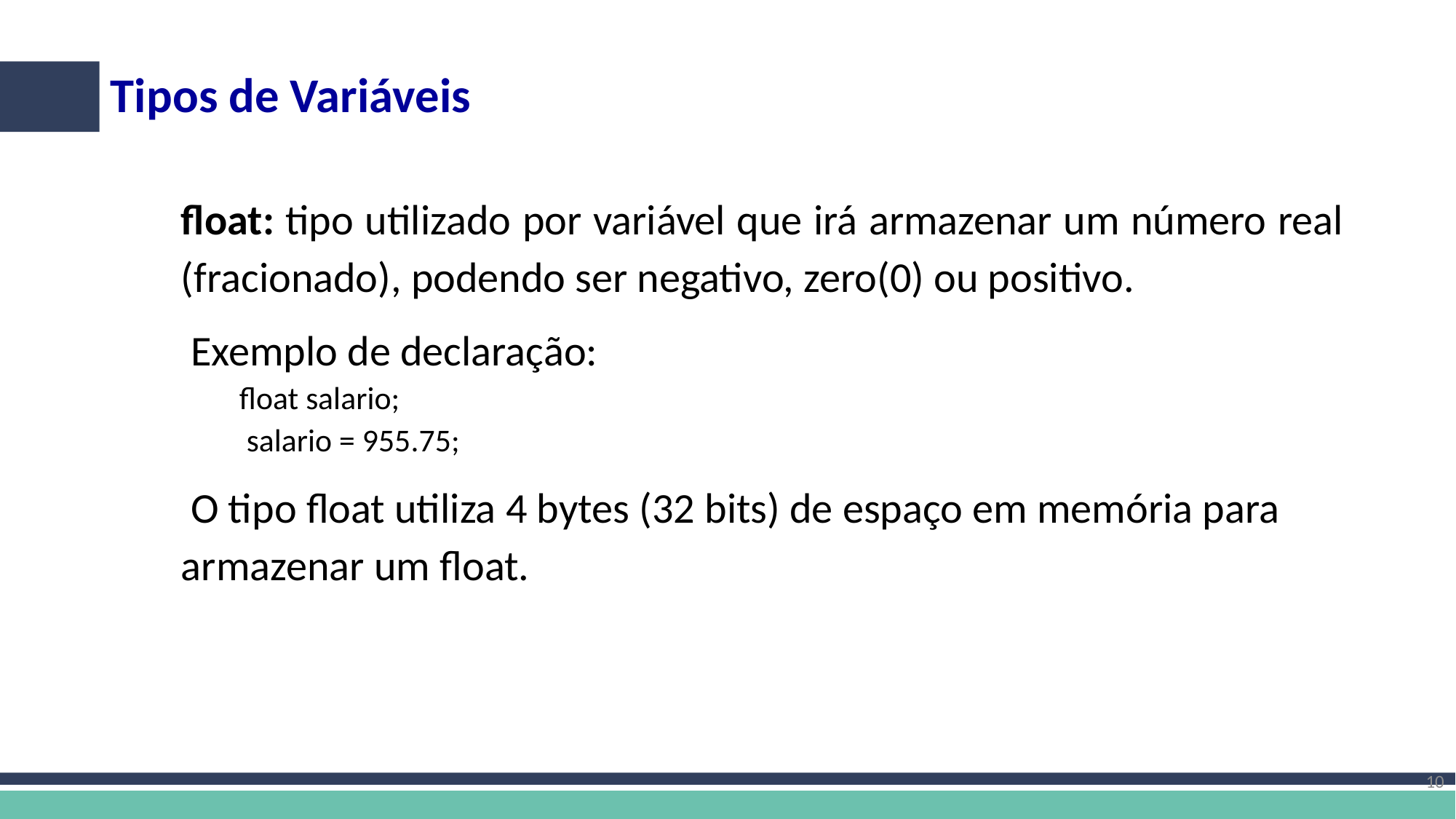

# Tipos de Variáveis
float: tipo utilizado por variável que irá armazenar um número real (fracionado), podendo ser negativo, zero(0) ou positivo.
 Exemplo de declaração:
float salario;
 salario = 955.75;
 O tipo float utiliza 4 bytes (32 bits) de espaço em memória para armazenar um float.

10